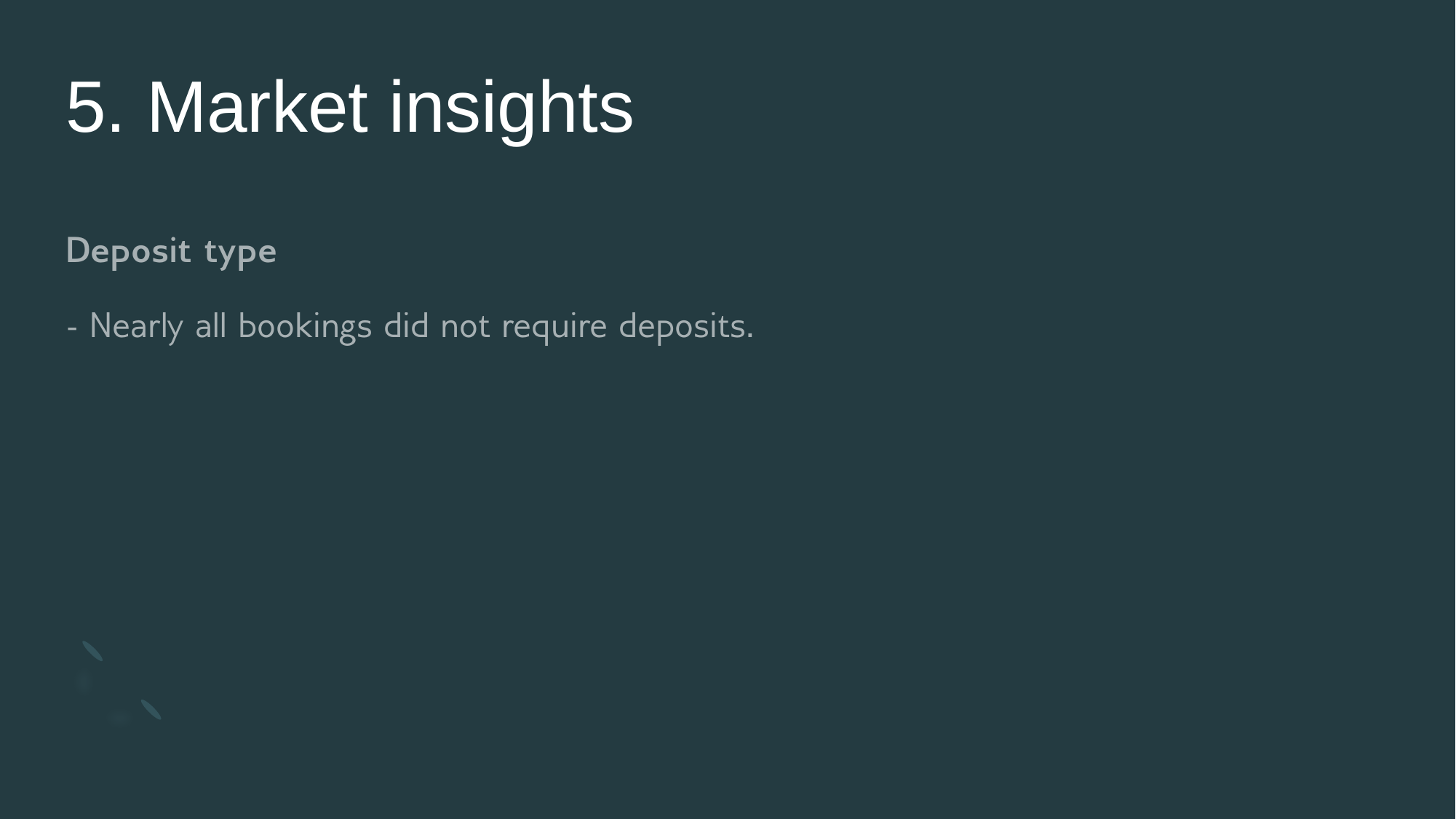

# 5. Market insights
Deposit type
- Nearly all bookings did not require deposits.